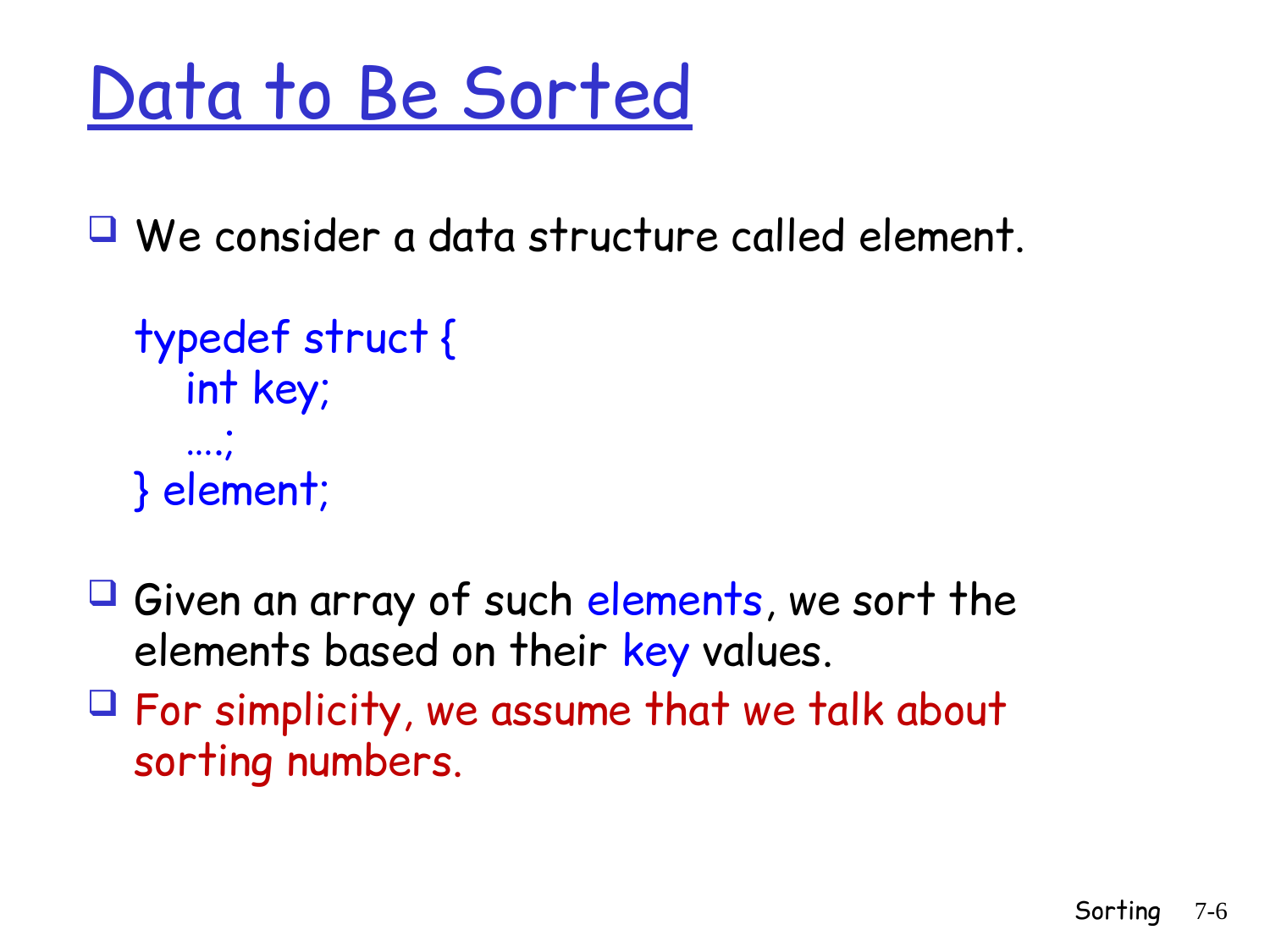

# Data to Be Sorted
We consider a data structure called element.
typedef struct {
    int key;
    ….;
} element;
Given an array of such elements, we sort the elements based on their key values.
For simplicity, we assume that we talk about sorting numbers.
Sorting
7-6